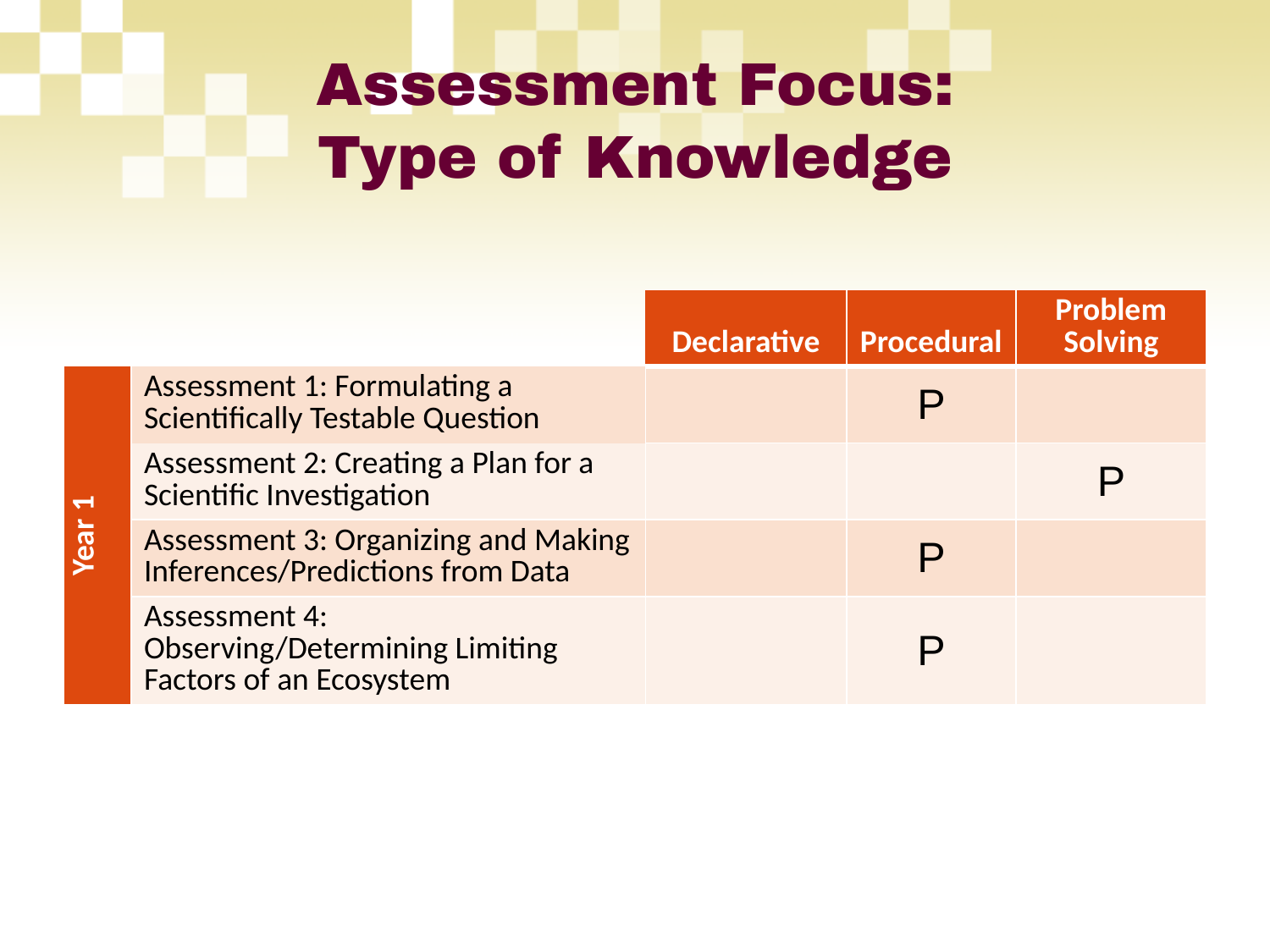

# Assessment Focus: Type of Knowledge
|  |  | Declarative | Procedural | Problem Solving |
| --- | --- | --- | --- | --- |
| Year 1 | Assessment 1: Formulating a Scientifically Testable Question |  | P |  |
|  | Assessment 2: Creating a Plan for a Scientific Investigation |  |  | P |
|  | Assessment 3: Organizing and Making Inferences/Predictions from Data |  | P |  |
|  | Assessment 4: Observing/Determining Limiting Factors of an Ecosystem |  | P |  |